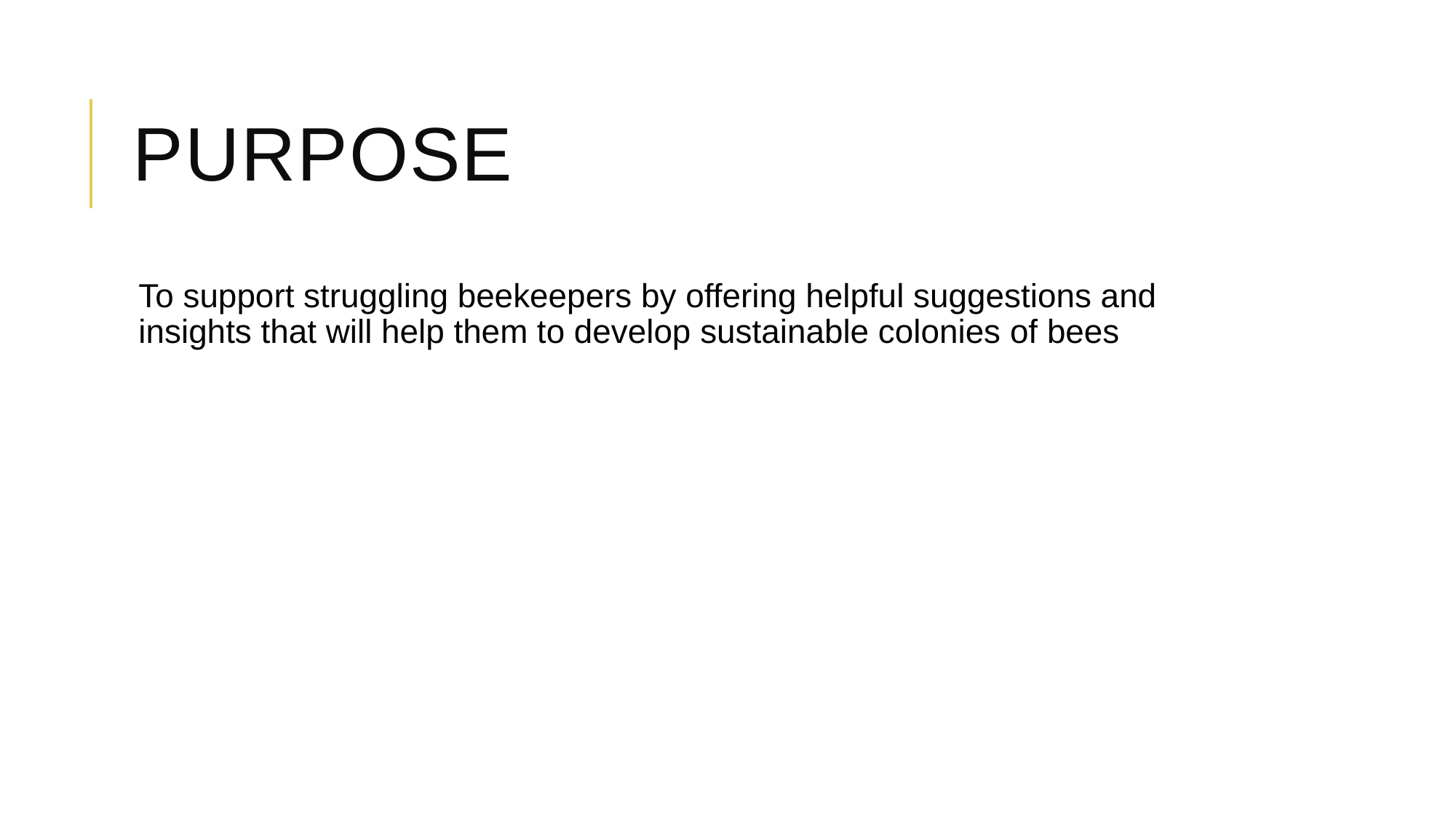

# Purpose
To support struggling beekeepers by offering helpful suggestions and insights that will help them to develop sustainable colonies of bees